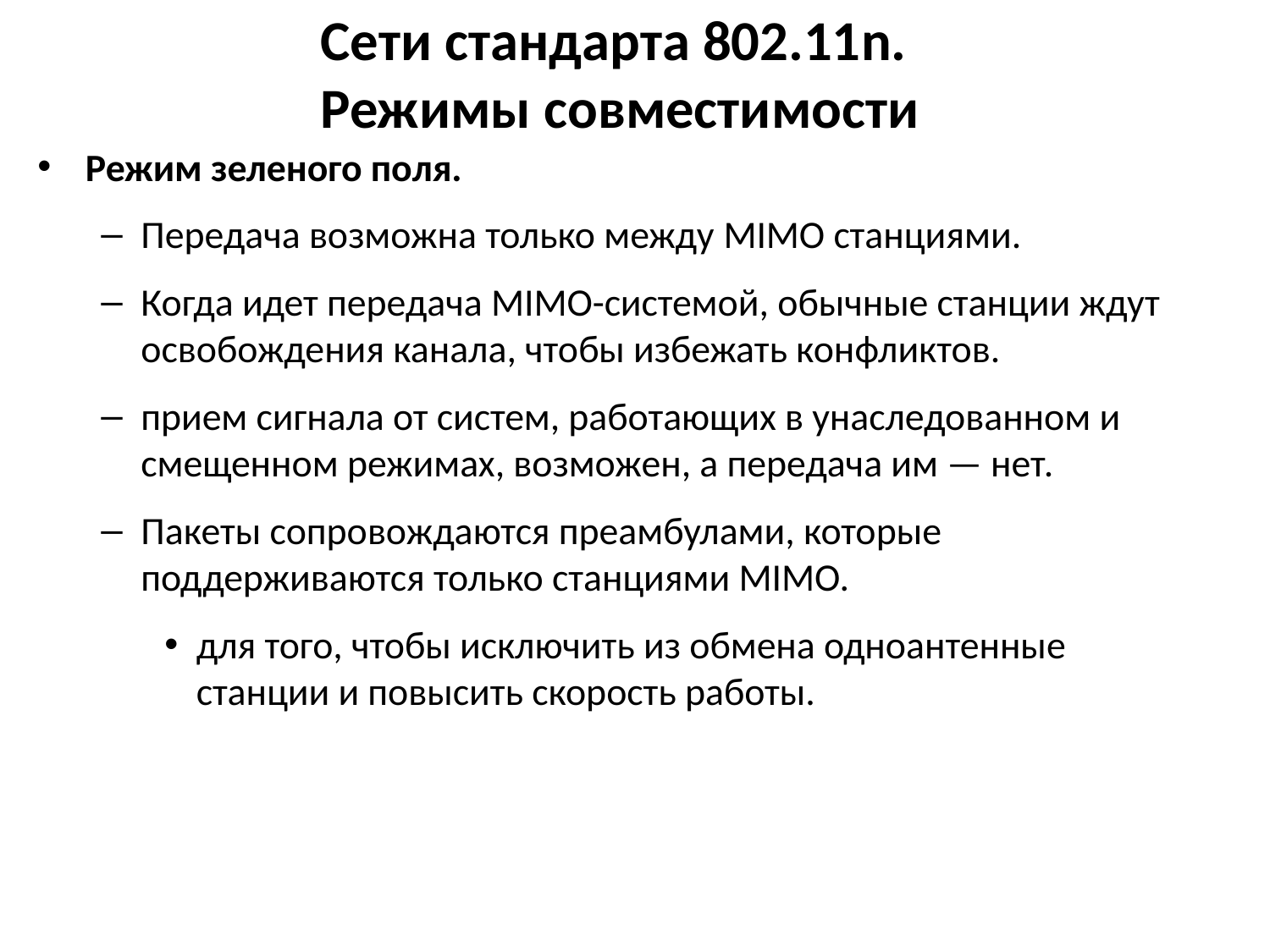

# Сети стандарта 802.11n. Режимы совместимости
Режим зеленого поля.
Передача возможна только между MIMO станциями.
Когда идет передача MIMO-системой, обычные станции ждут освобождения канала, чтобы избежать конфликтов.
прием сигнала от систем, работающих в унаследованном и смещенном режимах, возможен, а передача им — нет.
Пакеты сопровождаются преамбулами, которые поддерживаются только станциями MIMO.
для того, чтобы исключить из обмена одноантенные станции и повысить скорость работы.